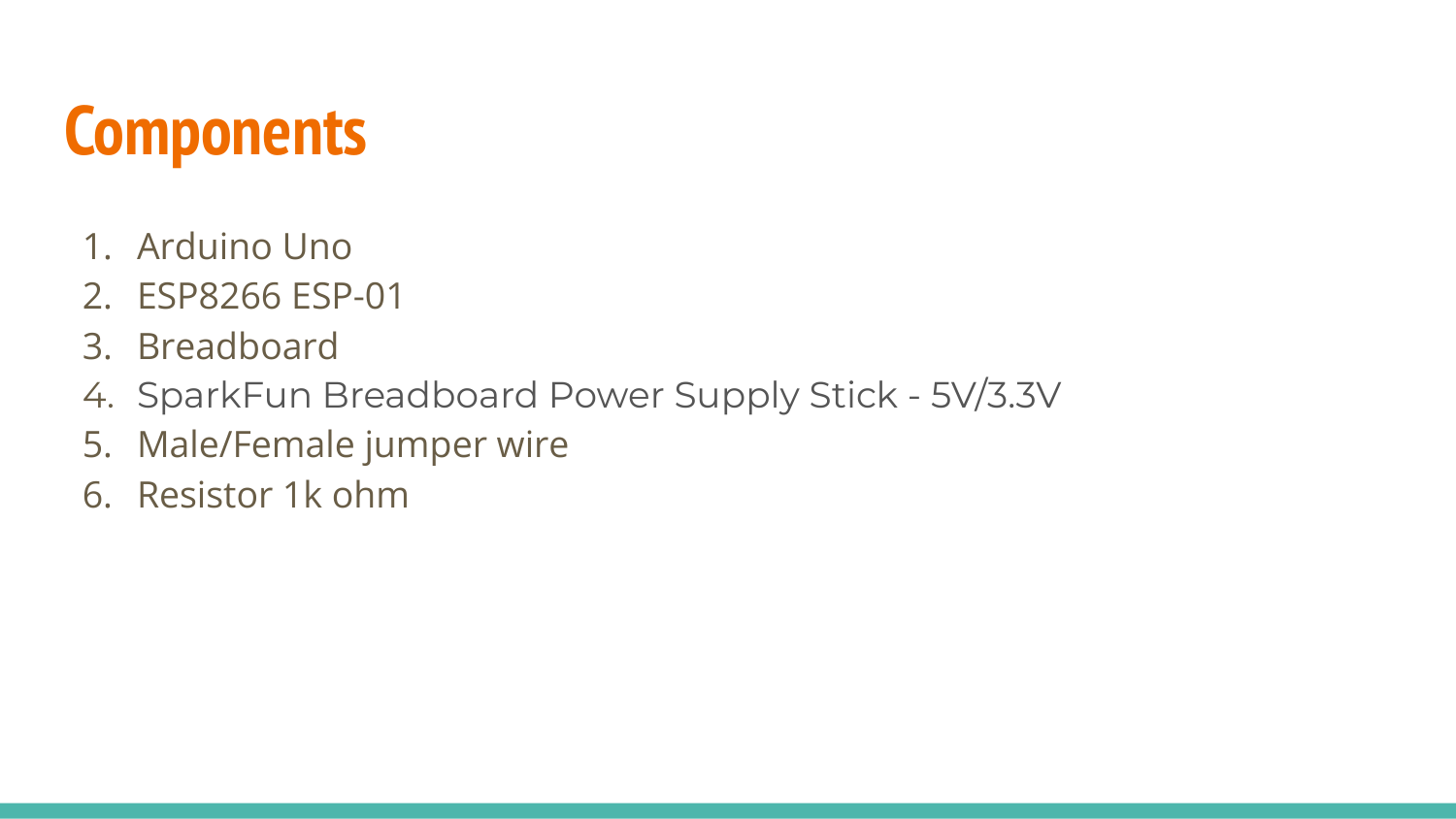

# Components
Arduino Uno
ESP8266 ESP-01
Breadboard
SparkFun Breadboard Power Supply Stick - 5V/3.3V
Male/Female jumper wire
Resistor 1k ohm